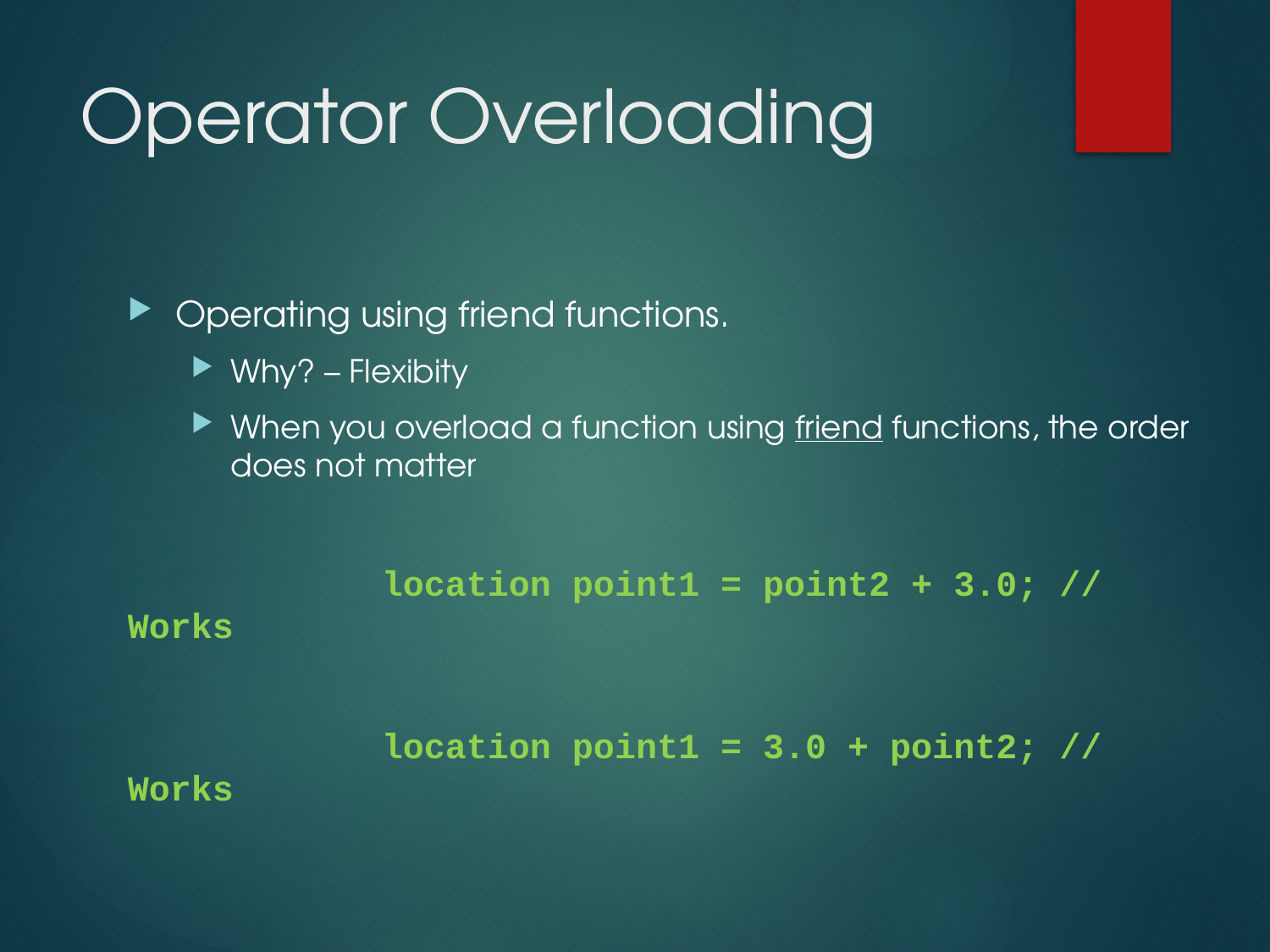

# Operator Overloading
Operating using friend functions.
Why? – Flexibity
When you overload a function using friend functions, the order does not matter

		location point1 = point2 + 3.0; // Works

		location point1 = 3.0 + point2; // Works